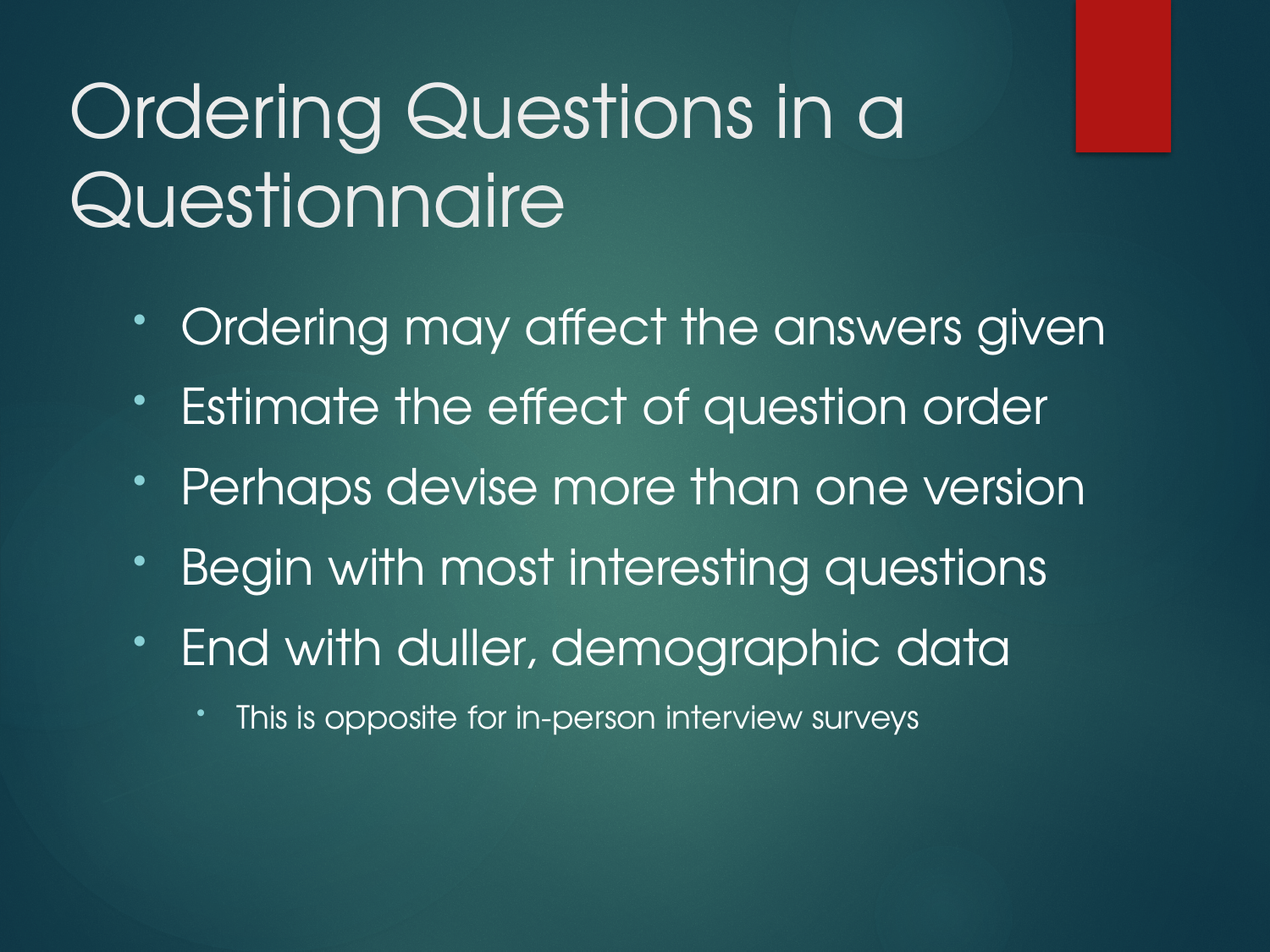

# Ordering Questions in a Questionnaire
Ordering may affect the answers given
Estimate the effect of question order
Perhaps devise more than one version
Begin with most interesting questions
End with duller, demographic data
This is opposite for in-person interview surveys